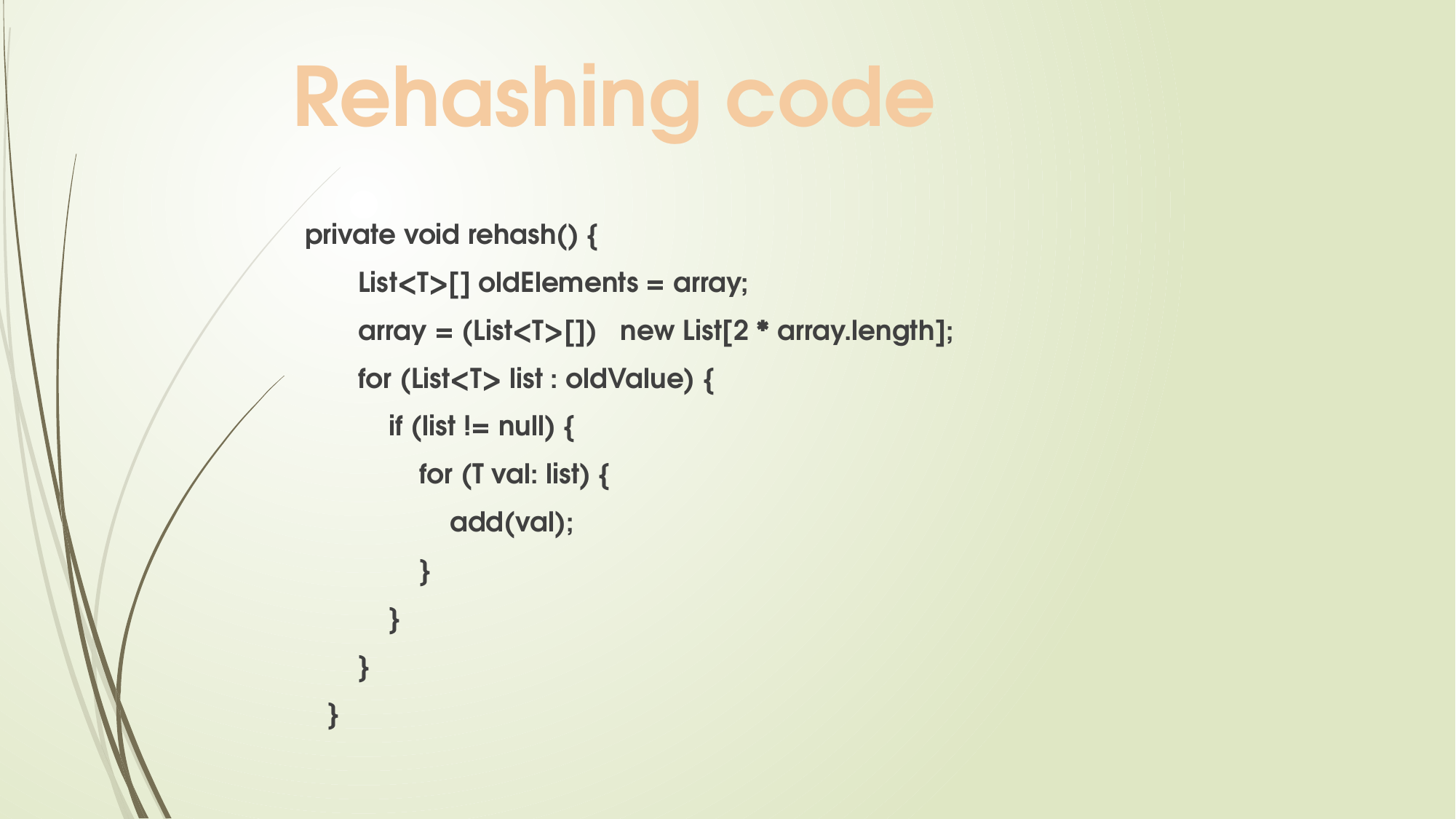

Rehashing code
 private void rehash() {
        List<T>[] oldElements = array;
        array = (List<T>[])   new List[2 * array.length];
        for (List<T> list : oldValue) {
            if (list != null) {
                for (T val: list) {
                    add(val);
                }
            }
        }
    }